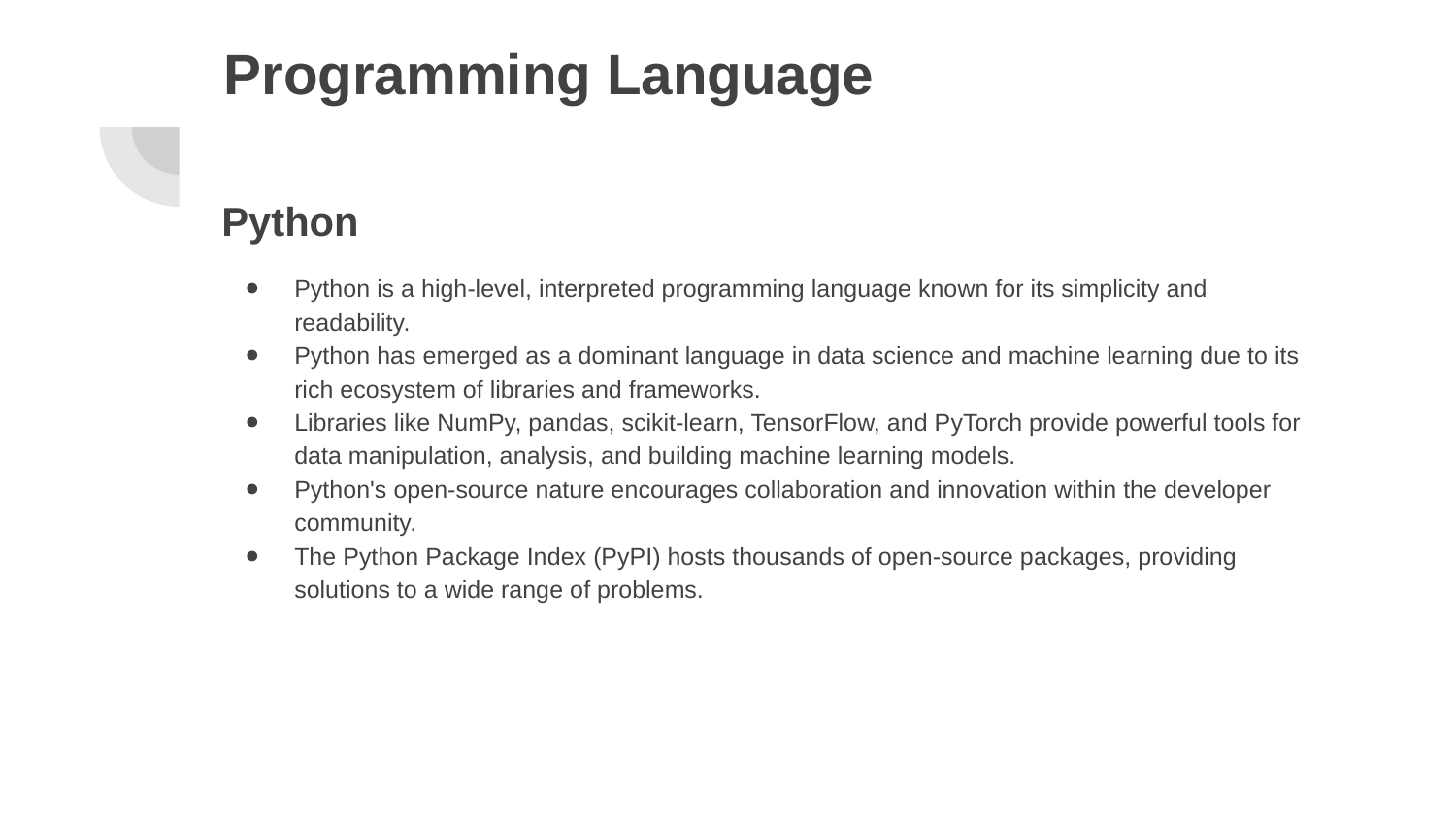

# Programming Language
Python
Python is a high-level, interpreted programming language known for its simplicity and readability.
Python has emerged as a dominant language in data science and machine learning due to its rich ecosystem of libraries and frameworks.
Libraries like NumPy, pandas, scikit-learn, TensorFlow, and PyTorch provide powerful tools for data manipulation, analysis, and building machine learning models.
Python's open-source nature encourages collaboration and innovation within the developer community.
The Python Package Index (PyPI) hosts thousands of open-source packages, providing solutions to a wide range of problems.